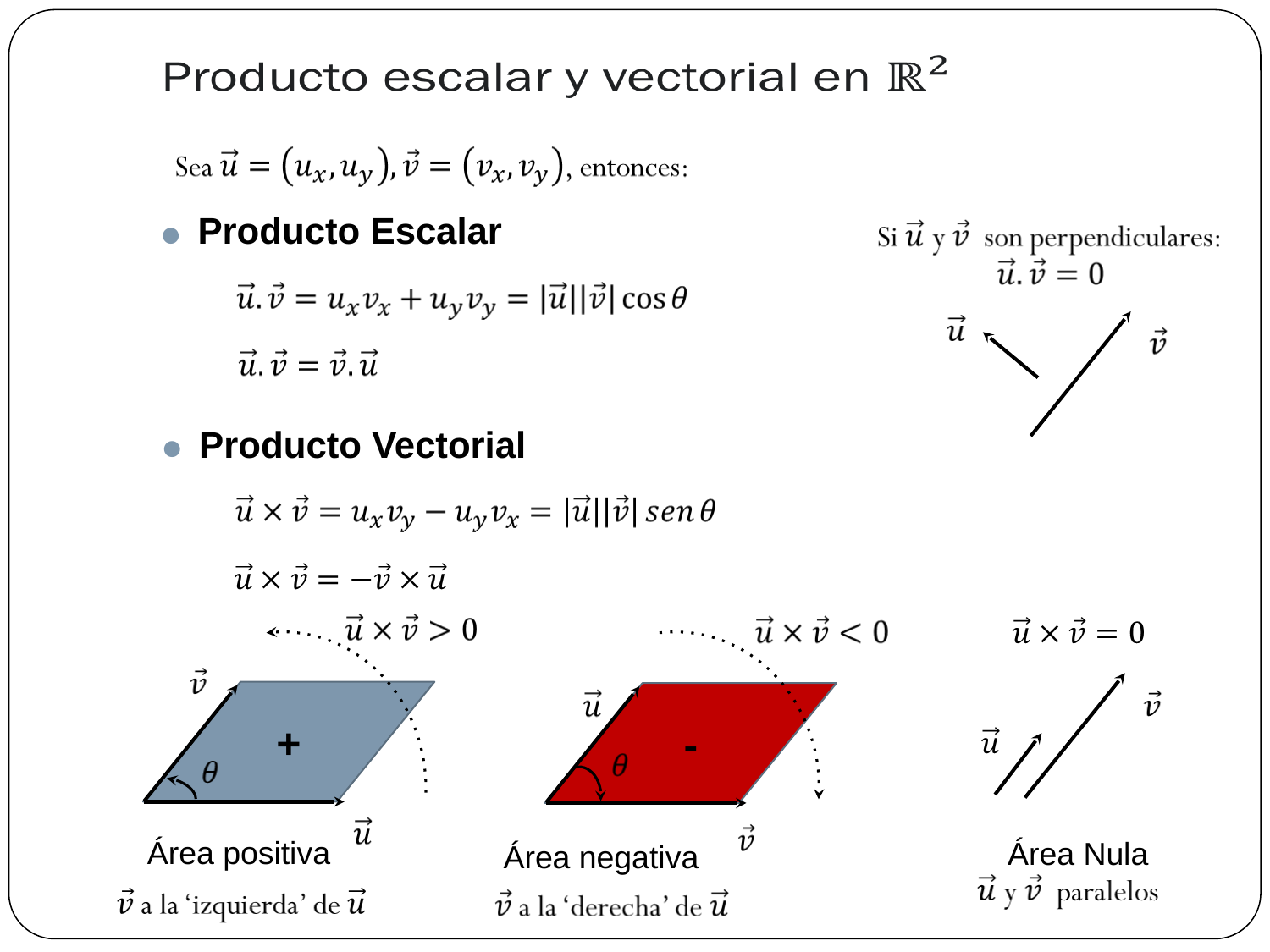

#

Producto Escalar

Producto Vectorial

+

-

Área positiva
Área Nula
Área negativa